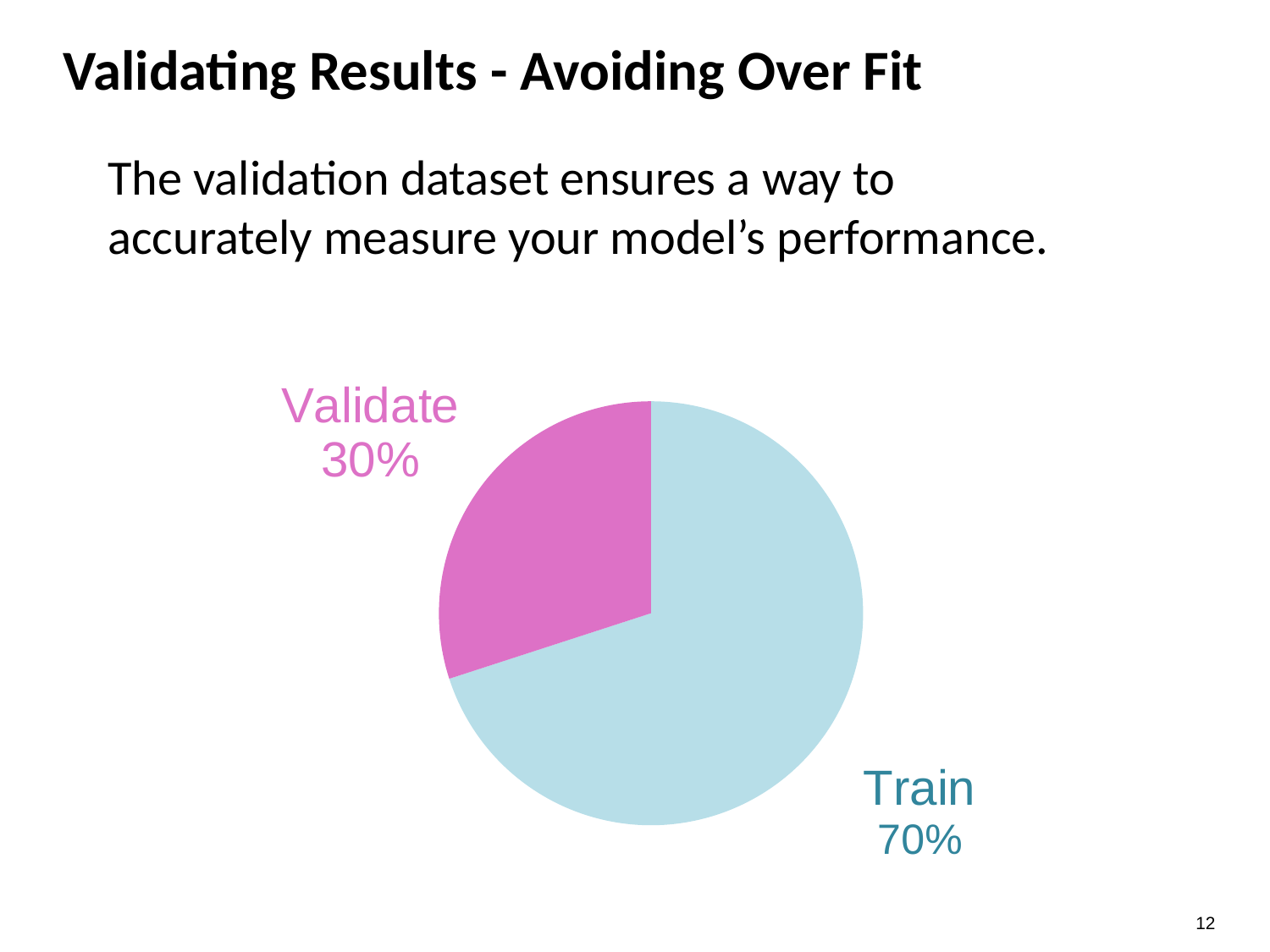

# Validating Results - Avoiding Over Fit

The validation dataset ensures a way to accurately measure your model’s performance.

### Chart

| Category | Column1 |
|---|---|
| Train | 70.0 |
| Validate | 30.0 |